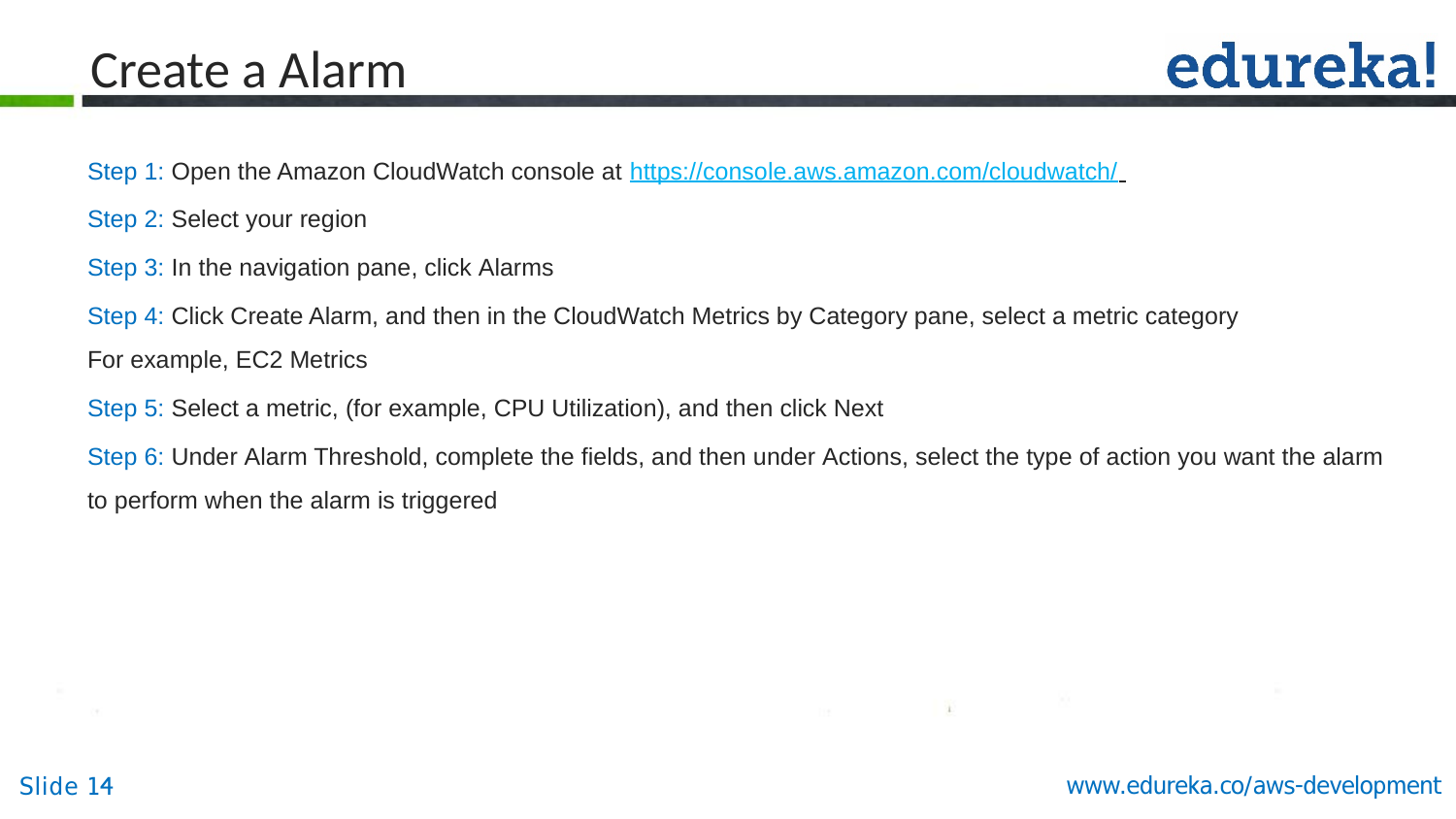

# Create a Alarm
Step 1: Open the Amazon CloudWatch console at https://console.aws.amazon.com/cloudwatch/
Step 2: Select your region
Step 3: In the navigation pane, click Alarms
Step 4: Click Create Alarm, and then in the CloudWatch Metrics by Category pane, select a metric category
For example, EC2 Metrics
Step 5: Select a metric, (for example, CPU Utilization), and then click Next
Step 6: Under Alarm Threshold, complete the fields, and then under Actions, select the type of action you want the alarm to perform when the alarm is triggered